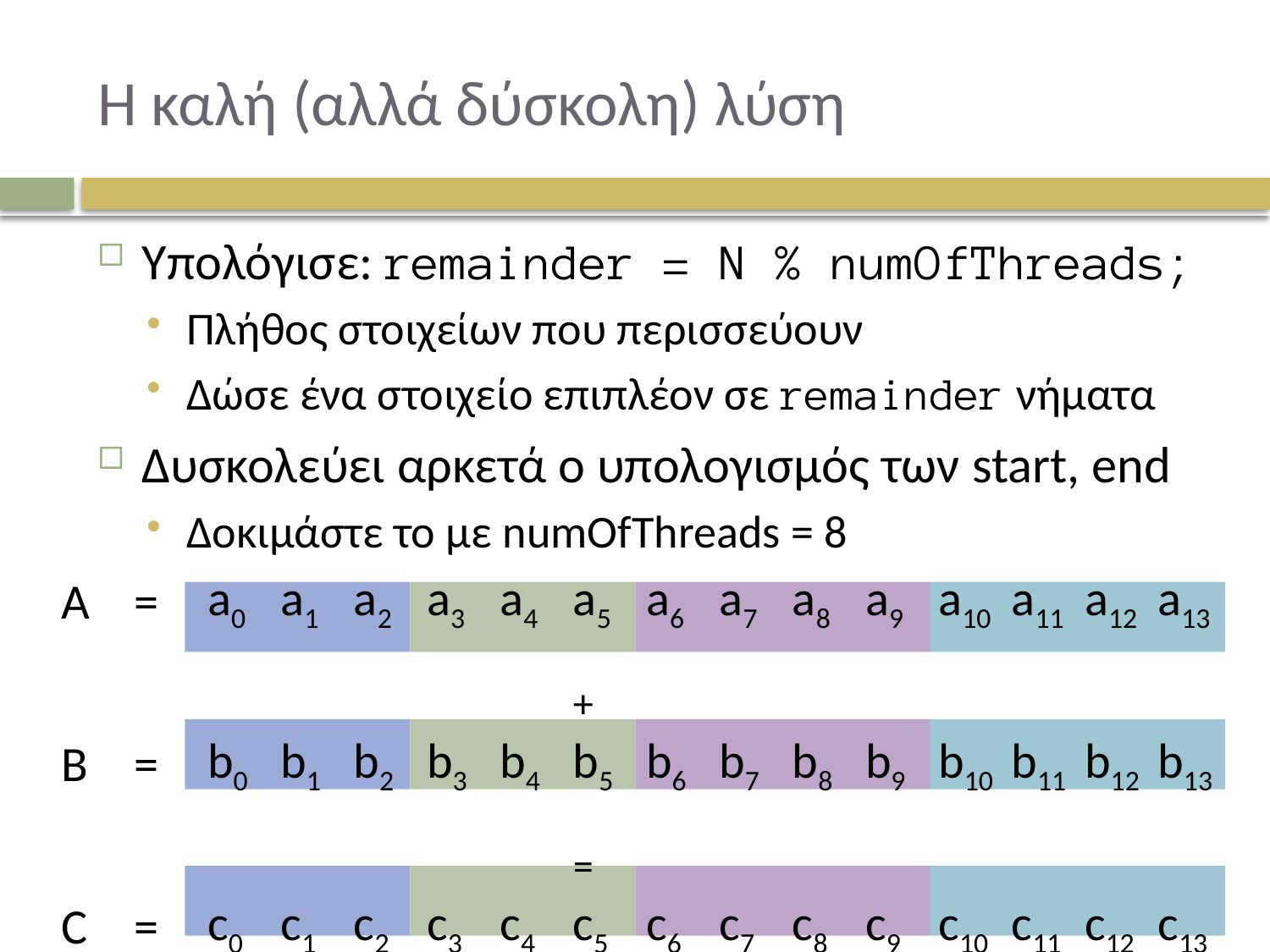

# Η καλή (αλλά δύσκολη) λύση
Υπολόγισε: remainder = N % numOfThreads;
Πλήθος στοιχείων που περισσεύουν
Δώσε ένα στοιχείο επιπλέον σε remainder νήματα
Δυσκολεύει αρκετά ο υπολογισμός των start, end
Δοκιμάστε το με numOfThreads = 8
| A | = | a0 | a1 | a2 | a3 | a4 | a5 | a6 | a7 | a8 | a9 | a10 | a11 | a12 | a13 |
| --- | --- | --- | --- | --- | --- | --- | --- | --- | --- | --- | --- | --- | --- | --- | --- |
|  |  |  |  |  |  |  | + |  |  |  |  |  |  |  |  |
| B | = | b0 | b1 | b2 | b3 | b4 | b5 | b6 | b7 | b8 | b9 | b10 | b11 | b12 | b13 |
|  |  |  |  |  |  |  | = |  |  |  |  |  |  |  |  |
| C | = | c0 | c1 | c2 | c3 | c4 | c5 | c6 | c7 | c8 | c9 | c10 | c11 | c12 | c13 |